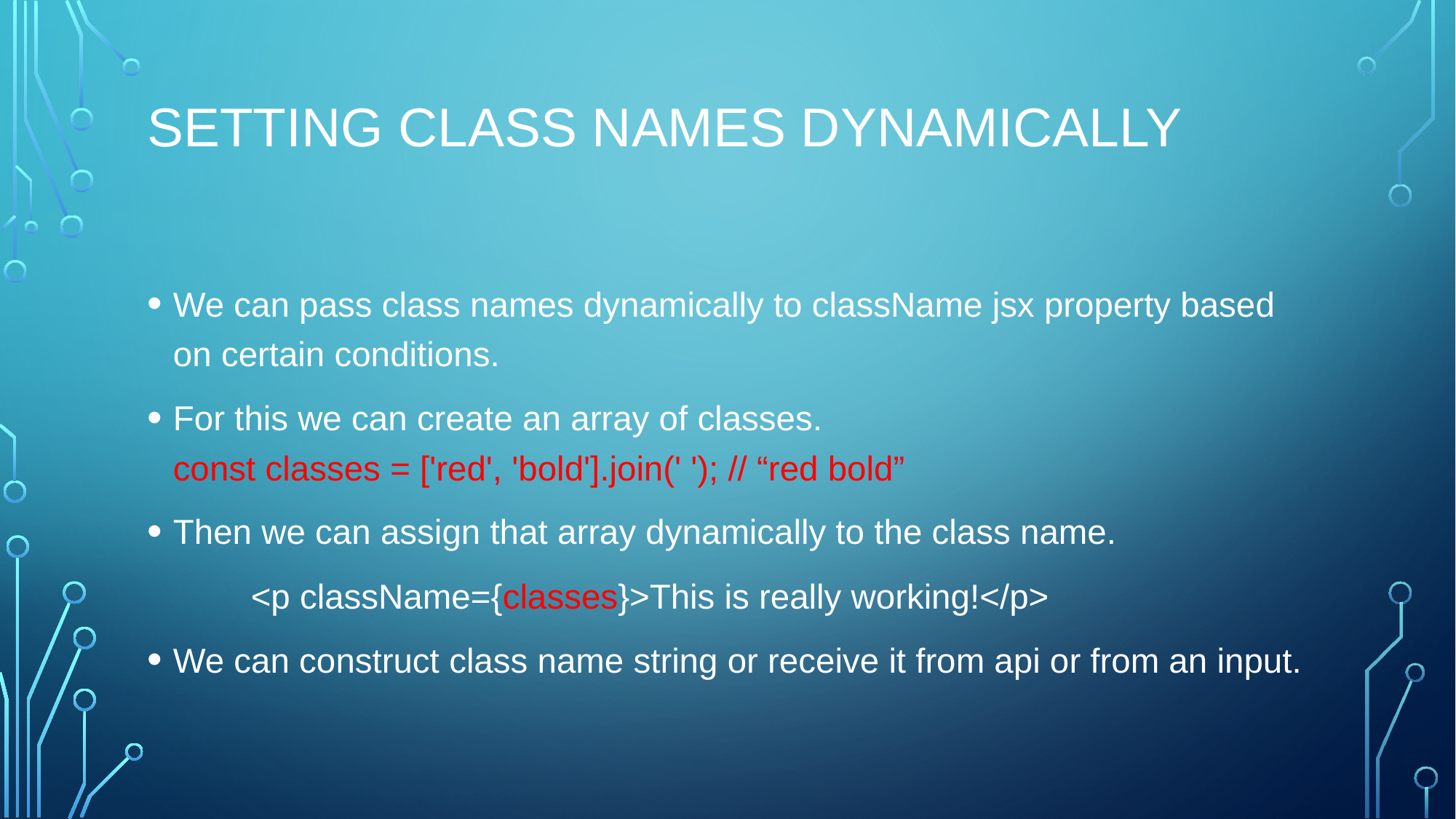

# Setting Class Names Dynamically
We can pass class names dynamically to className jsx property based on certain conditions.
For this we can create an array of classes. 	const classes = ['red', 'bold'].join(' '); // “red bold”
Then we can assign that array dynamically to the class name.
	<p className={classes}>This is really working!</p>
We can construct class name string or receive it from api or from an input.